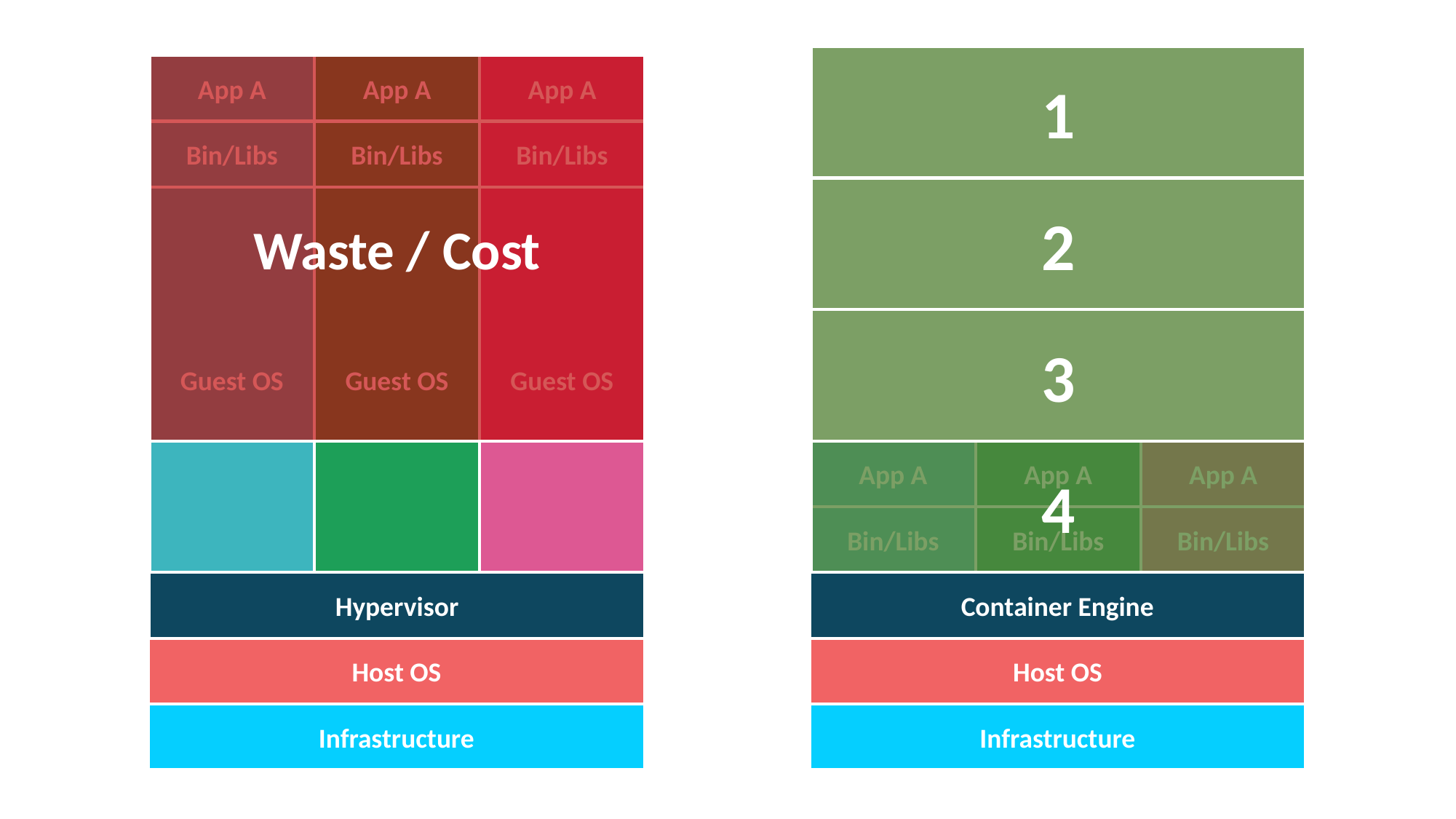

1
2
3
4
App A
Waste / Cost
App A
App A
Bin/Libs
Bin/Libs
Bin/Libs
Guest OS
Guest OS
Guest OS
App A
App A
App A
Bin/Libs
Bin/Libs
Bin/Libs
Container Engine
Host OS
Infrastructure
Hypervisor
Host OS
Infrastructure